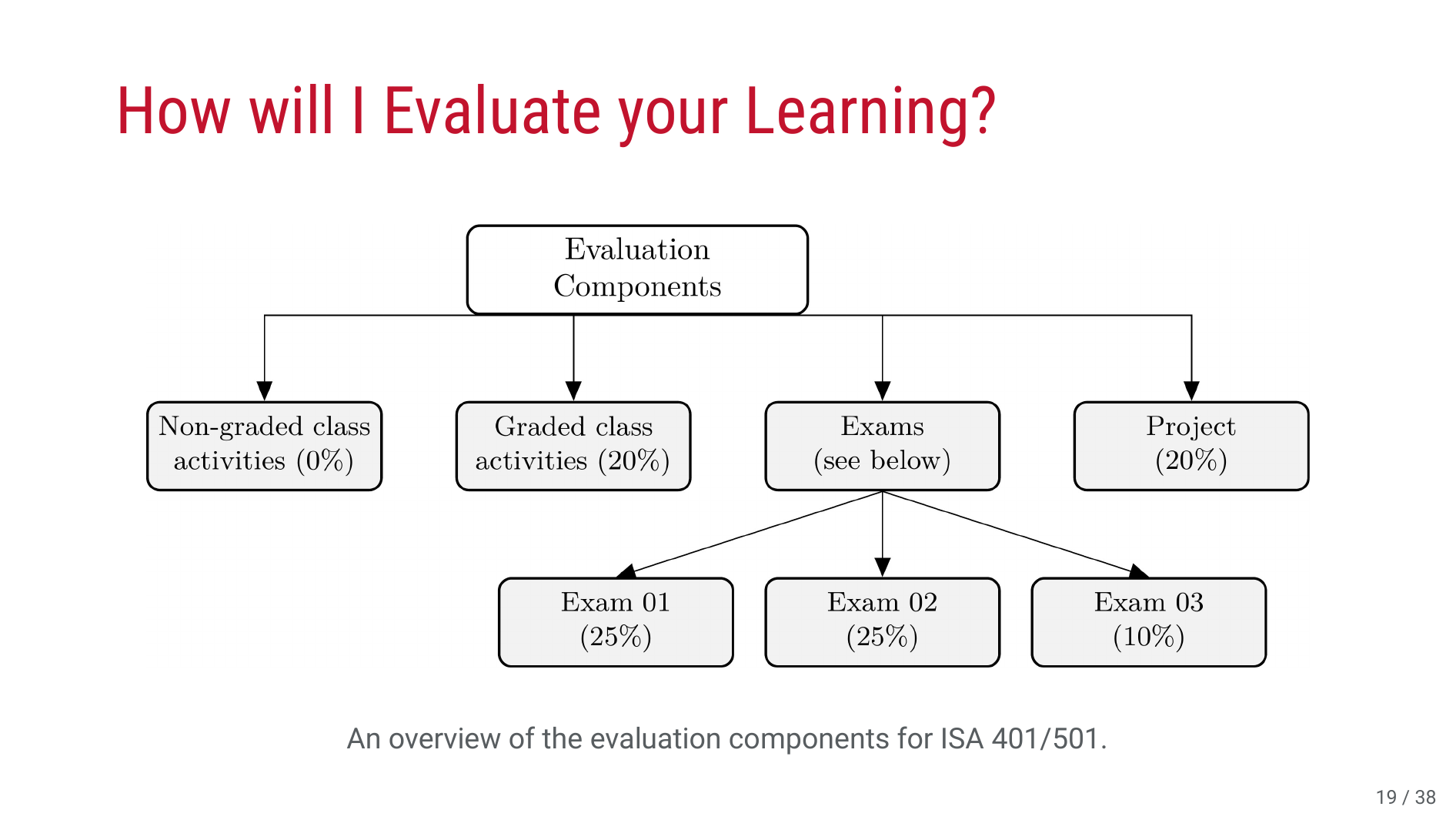

# How will I Evaluate your Learning?

An overview of the evaluation components for ISA 401/501.
19 / 38